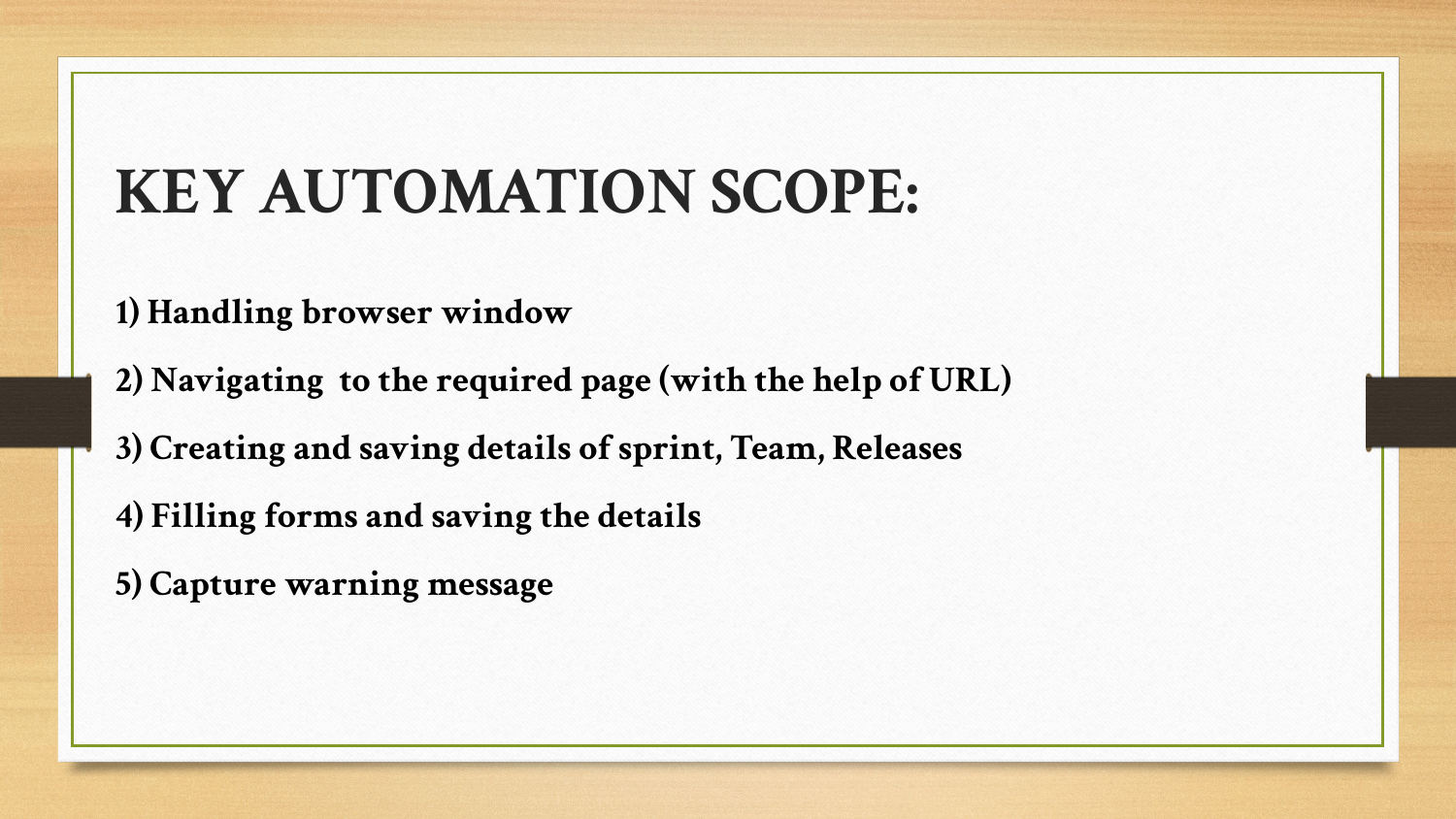

# KEY AUTOMATION SCOPE:
1) Handling browser window
2) Navigating  to the required page (with the help of URL)
3) Creating and saving details of sprint, Team, Releases
4) Filling forms and saving the details
5) Capture warning message